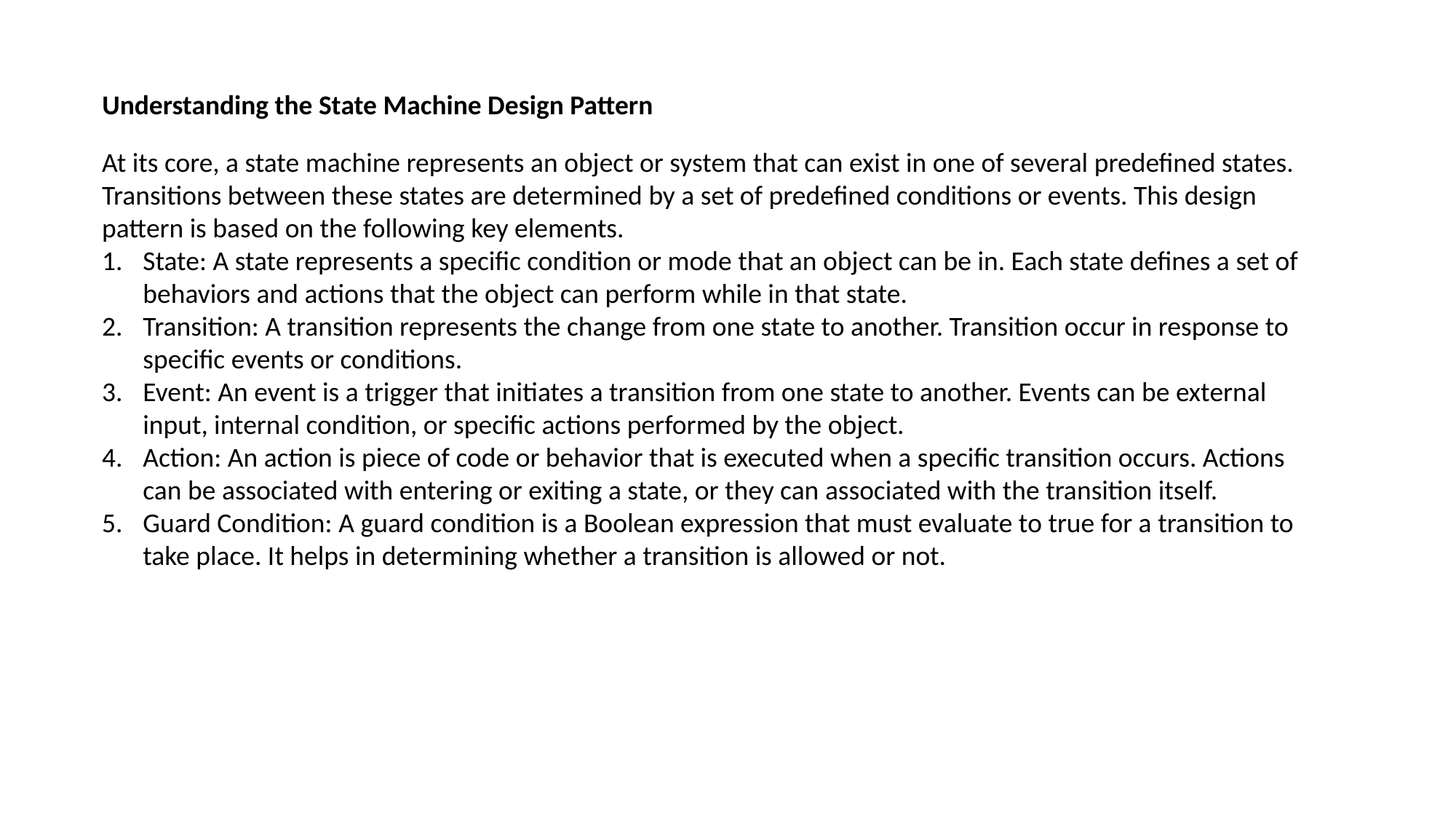

Understanding the State Machine Design Pattern
At its core, a state machine represents an object or system that can exist in one of several predefined states. Transitions between these states are determined by a set of predefined conditions or events. This design pattern is based on the following key elements.
State: A state represents a specific condition or mode that an object can be in. Each state defines a set of behaviors and actions that the object can perform while in that state.
Transition: A transition represents the change from one state to another. Transition occur in response to specific events or conditions.
Event: An event is a trigger that initiates a transition from one state to another. Events can be external input, internal condition, or specific actions performed by the object.
Action: An action is piece of code or behavior that is executed when a specific transition occurs. Actions can be associated with entering or exiting a state, or they can associated with the transition itself.
Guard Condition: A guard condition is a Boolean expression that must evaluate to true for a transition to take place. It helps in determining whether a transition is allowed or not.